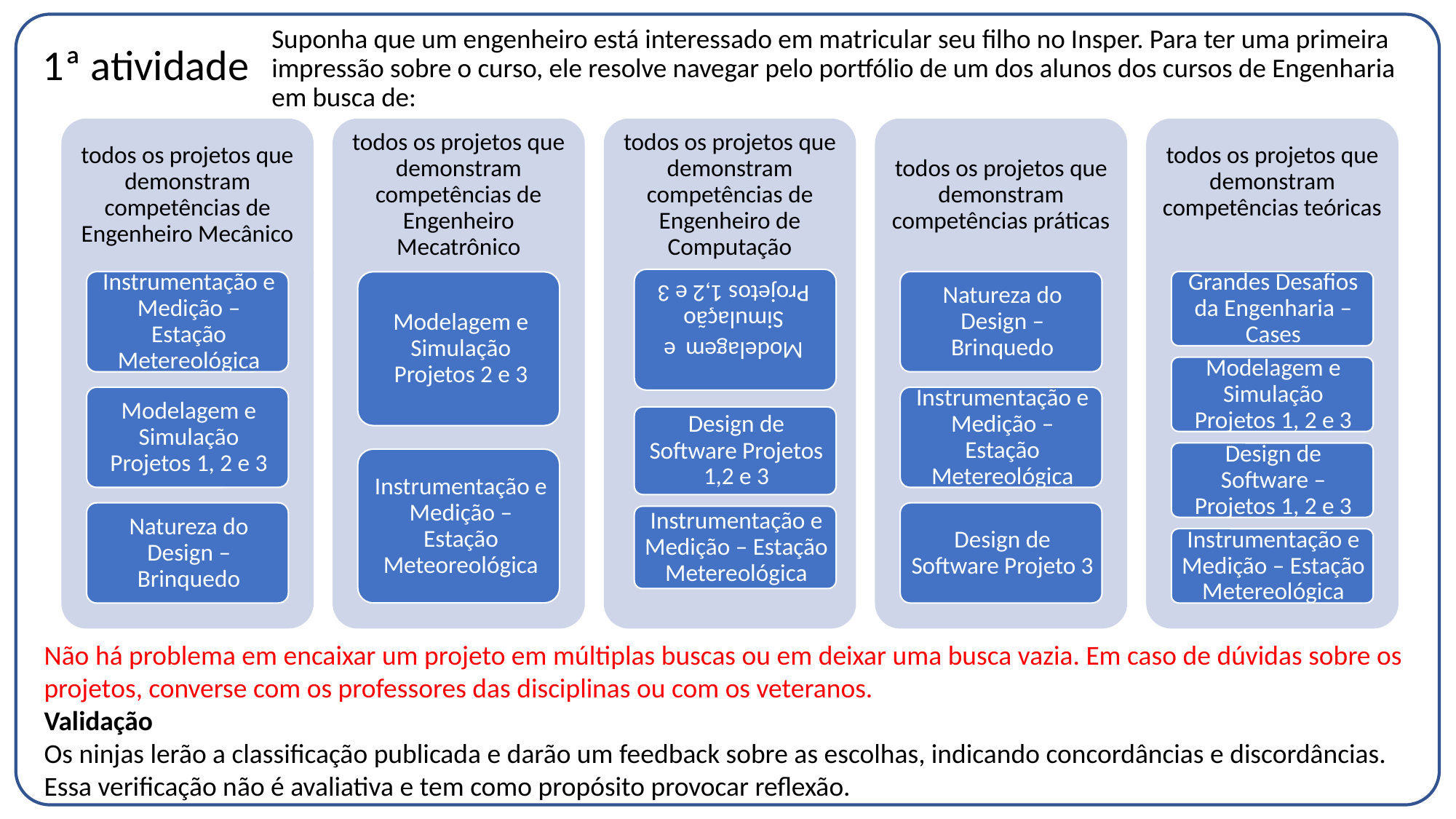

# 1ª atividade
Suponha que um engenheiro está interessado em matricular seu filho no Insper. Para ter uma primeira impressão sobre o curso, ele resolve navegar pelo portfólio de um dos alunos dos cursos de Engenharia em busca de:
todos os projetos que demonstram competências de Engenheiro Mecânico
Instrumentação e Medição – Estação Metereológica
Modelagem e Simulação Projetos 1, 2 e 3
Natureza do Design – Brinquedo
todos os projetos que demonstram competências de Engenheiro Mecatrônico
Modelagem e Simulação Projetos 2 e 3
Instrumentação e Medição – Estação Meteoreológica
todos os projetos que demonstram competências de Engenheiro de Computação
Modelagem e Simulação Projetos 1,2 e 3
Design de Software Projetos 1,2 e 3
Instrumentação e Medição – Estação Metereológica
todos os projetos que demonstram competências práticas
Natureza do Design – Brinquedo
Instrumentação e Medição – Estação Metereológica
Design de Software Projeto 3
todos os projetos que demonstram competências teóricas
Grandes Desafios da Engenharia – Cases
Modelagem e Simulação Projetos 1, 2 e 3
Design de Software – Projetos 1, 2 e 3
Instrumentação e Medição – Estação Metereológica
Não há problema em encaixar um projeto em múltiplas buscas ou em deixar uma busca vazia. Em caso de dúvidas sobre os projetos, converse com os professores das disciplinas ou com os veteranos.
Validação
Os ninjas lerão a classificação publicada e darão um feedback sobre as escolhas, indicando concordâncias e discordâncias. Essa verificação não é avaliativa e tem como propósito provocar reflexão.